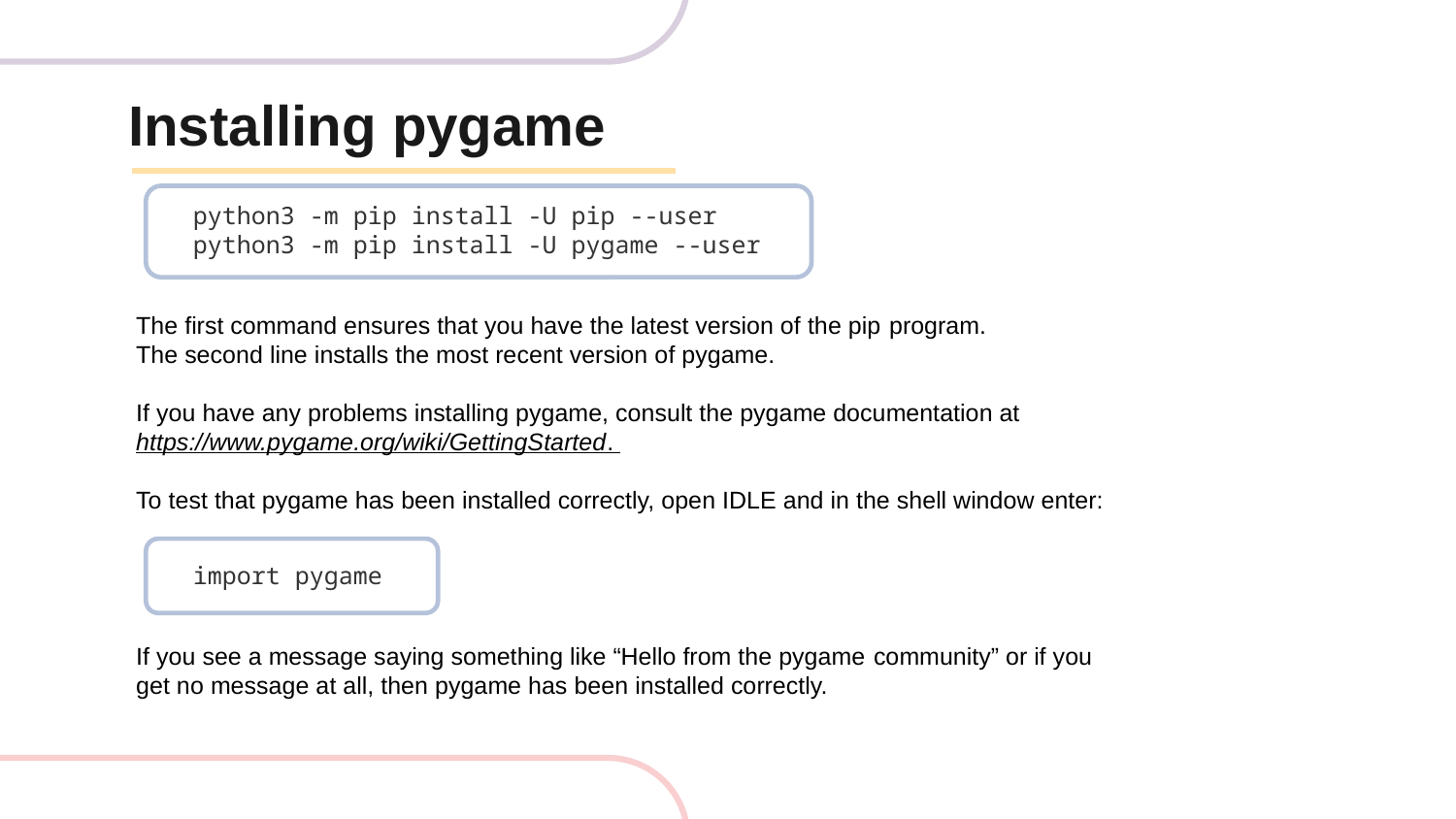

# Installing pygame

python3 -m pip install -U pip --user
python3 -m pip install -U pygame --user
The first command ensures that you have the latest version of the pip program.
The second line installs the most recent version of pygame.

If you have any problems installing pygame, consult the pygame documentation at https://www.pygame.org/wiki/GettingStarted.

To test that pygame has been installed correctly, open IDLE and in the shell window enter:

import pygame
If you see a message saying something like “Hello from the pygame community” or if you get no message at all, then pygame has been installed correctly.